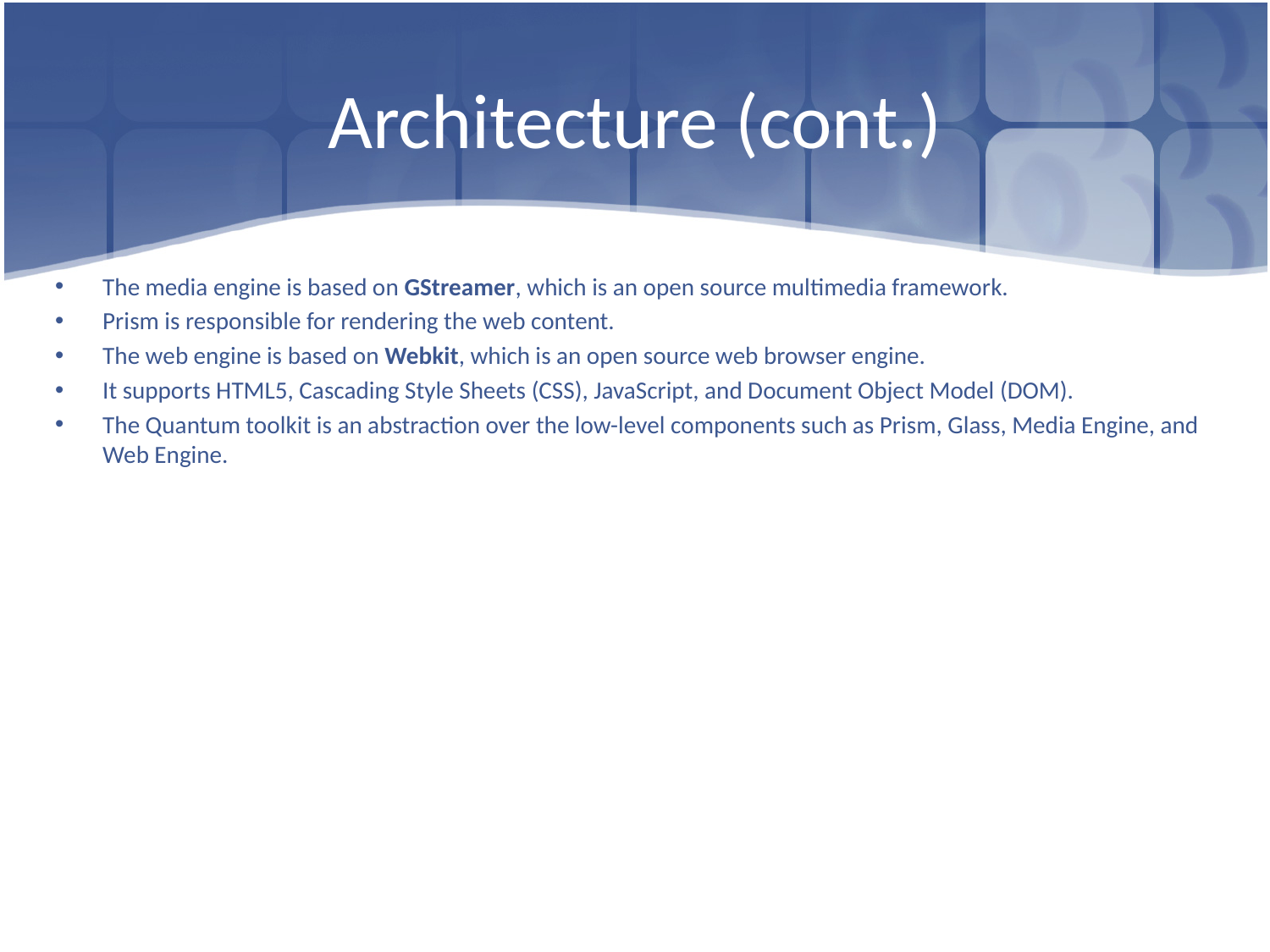

# Architecture (cont.)
The media engine is based on GStreamer, which is an open source multimedia framework.
Prism is responsible for rendering the web content.
The web engine is based on Webkit, which is an open source web browser engine.
It supports HTML5, Cascading Style Sheets (CSS), JavaScript, and Document Object Model (DOM).
The Quantum toolkit is an abstraction over the low-level components such as Prism, Glass, Media Engine, and Web Engine.